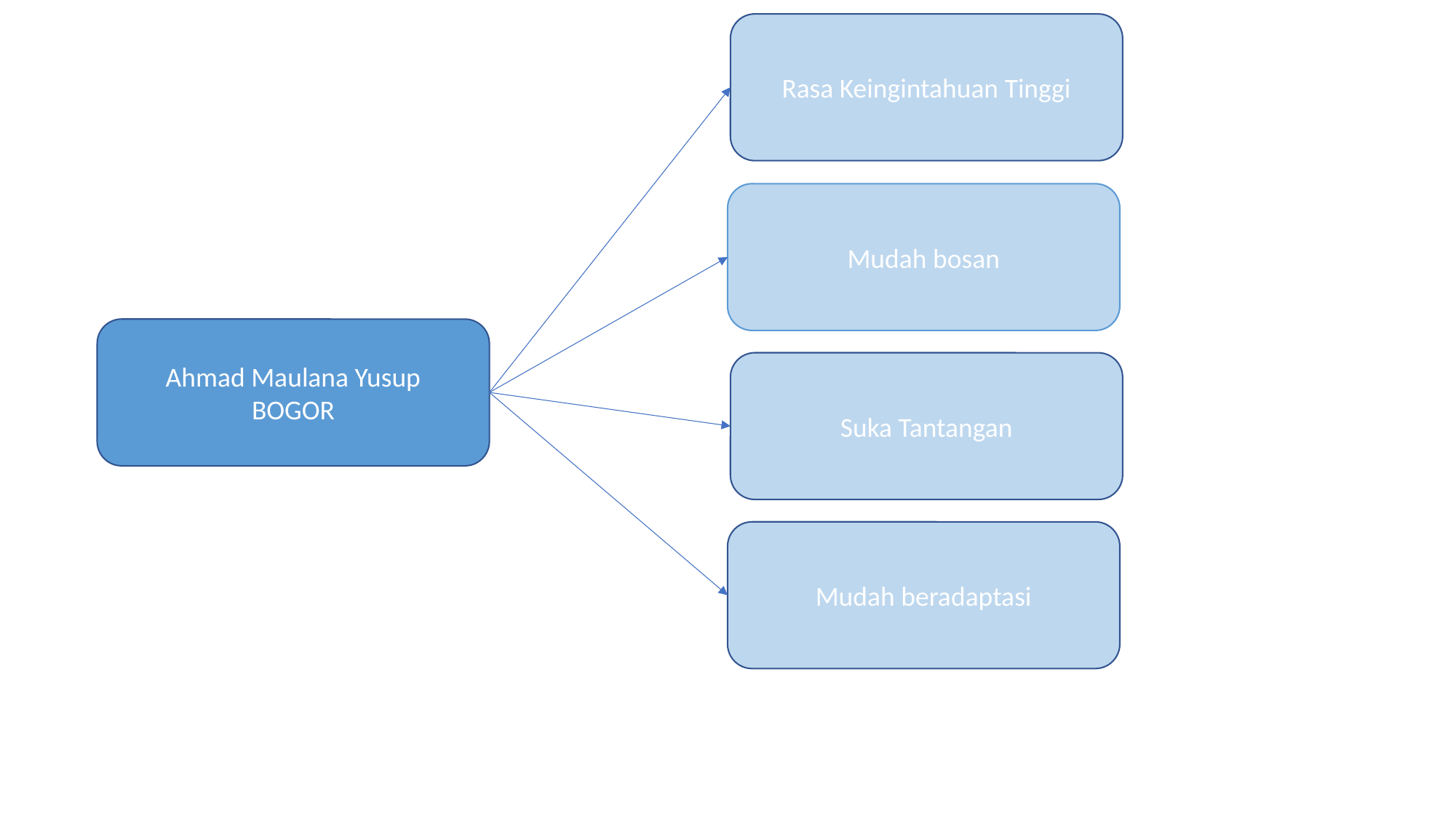

Rasa Keingintahuan Tinggi
Mudah bosan
Ahmad Maulana Yusup
BOGOR
Suka Tantangan
Mudah beradaptasi